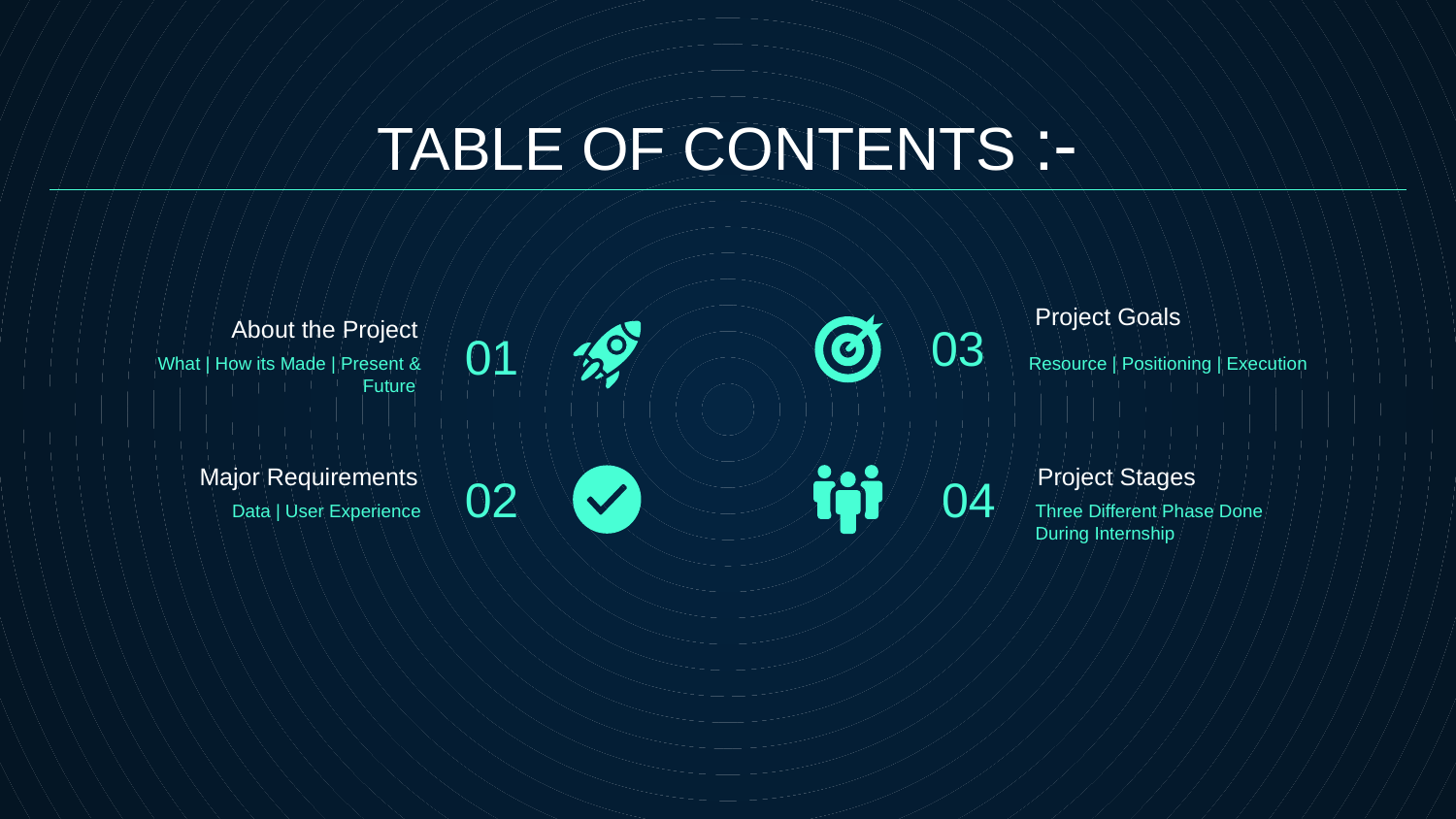

# TABLE OF CONTENTS :-
03
01
Project Goals

About the Project
What | How its Made | Present & Future
Resource | Positioning | Execution
02
04

Major Requirements
Project Stages
Data | User Experience
Three Different Phase Done During Internship